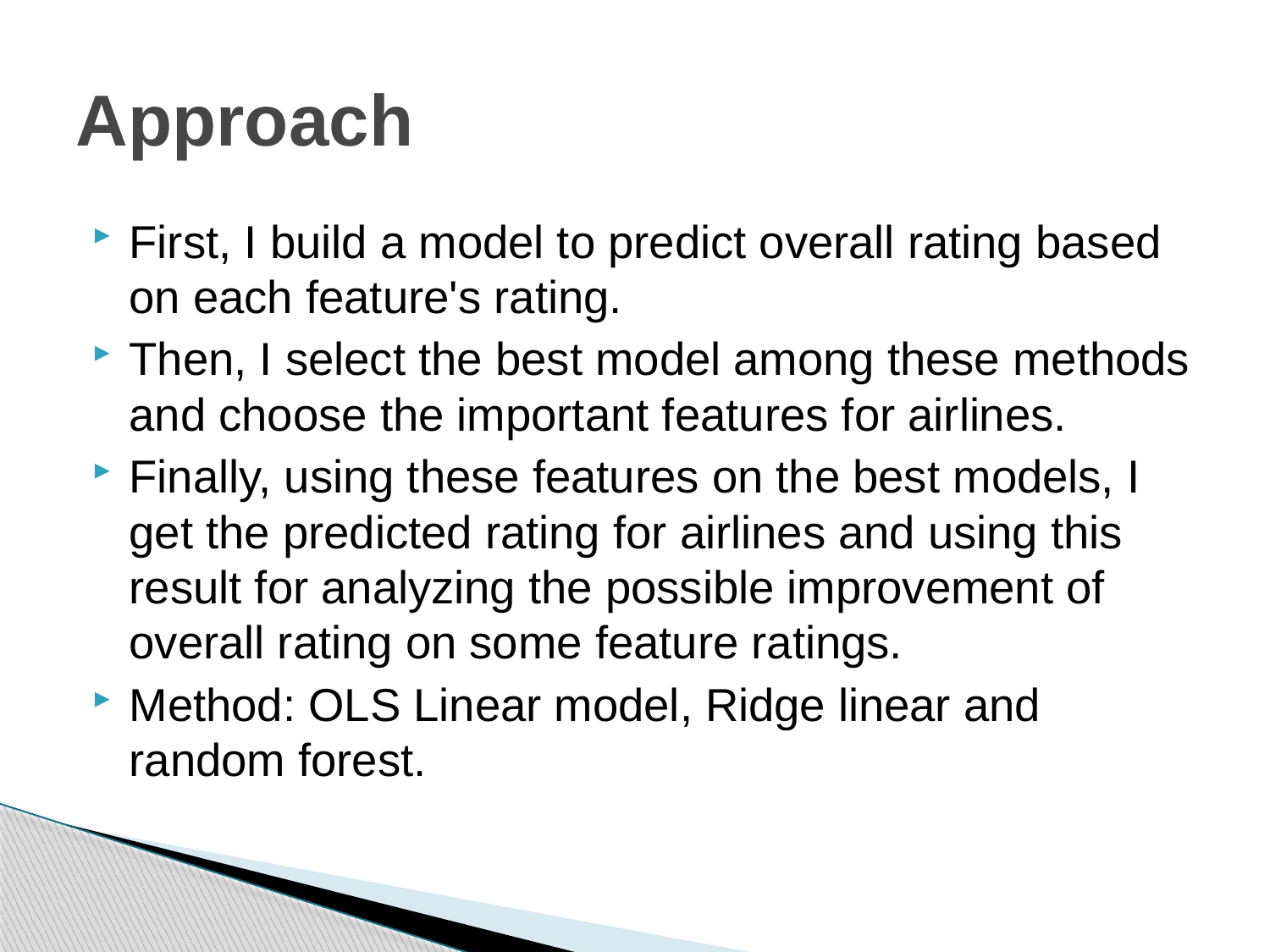

# Approach
First, I build a model to predict overall rating based on each feature's rating.
Then, I select the best model among these methods and choose the important features for airlines.
Finally, using these features on the best models, I get the predicted rating for airlines and using this result for analyzing the possible improvement of overall rating on some feature ratings.
Method: OLS Linear model, Ridge linear and random forest.